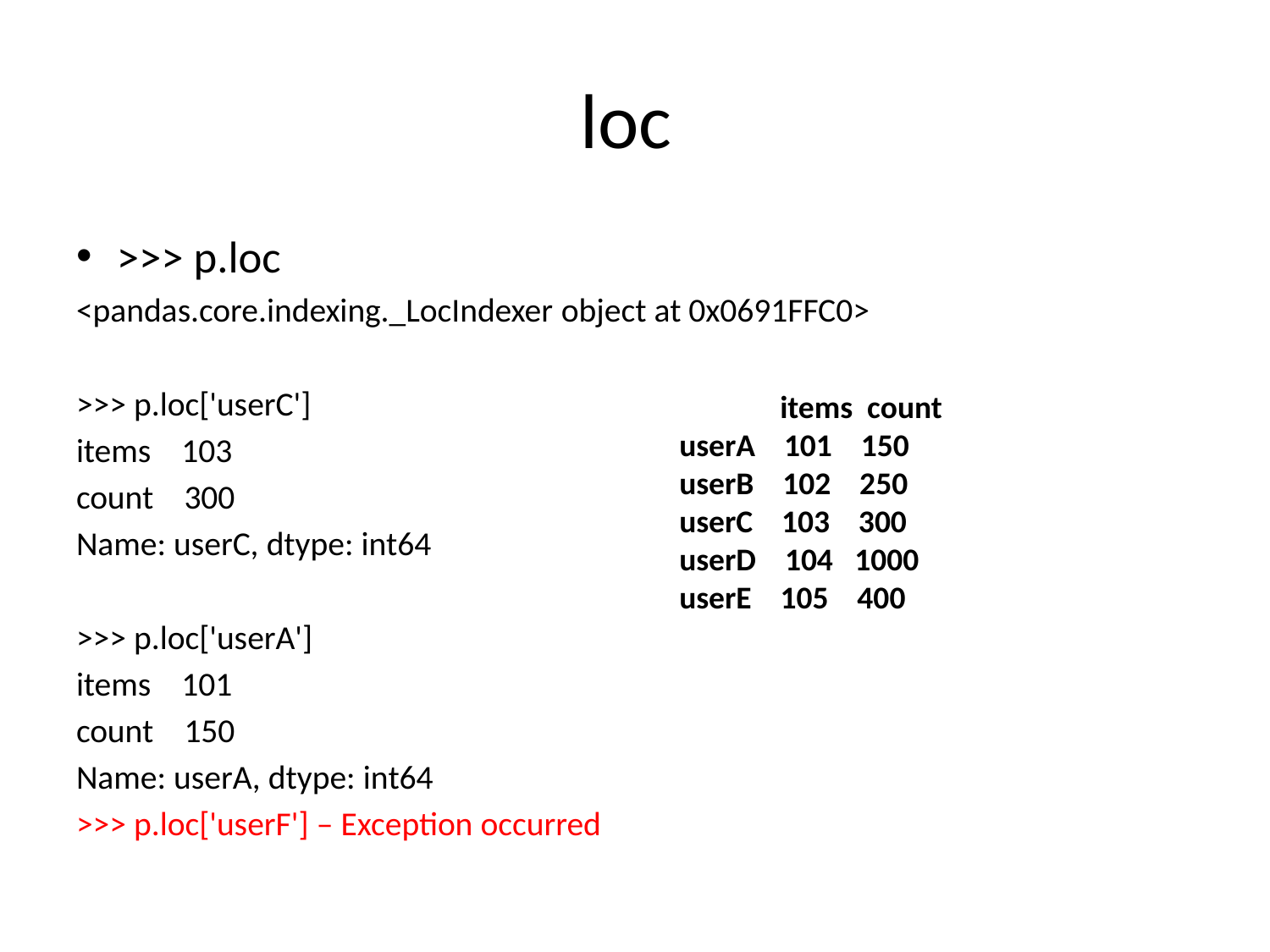

# loc
>>> p.loc
<pandas.core.indexing._LocIndexer object at 0x0691FFC0>

>>> p.loc['userC']
items    103
count    300
Name: userC, dtype: int64

>>> p.loc['userA']
items    101
count    150
Name: userA, dtype: int64
>>> p.loc['userF'] – Exception occurred
              items  count
userA    101    150
userB    102    250
userC    103    300
userD    104   1000
userE    105    400